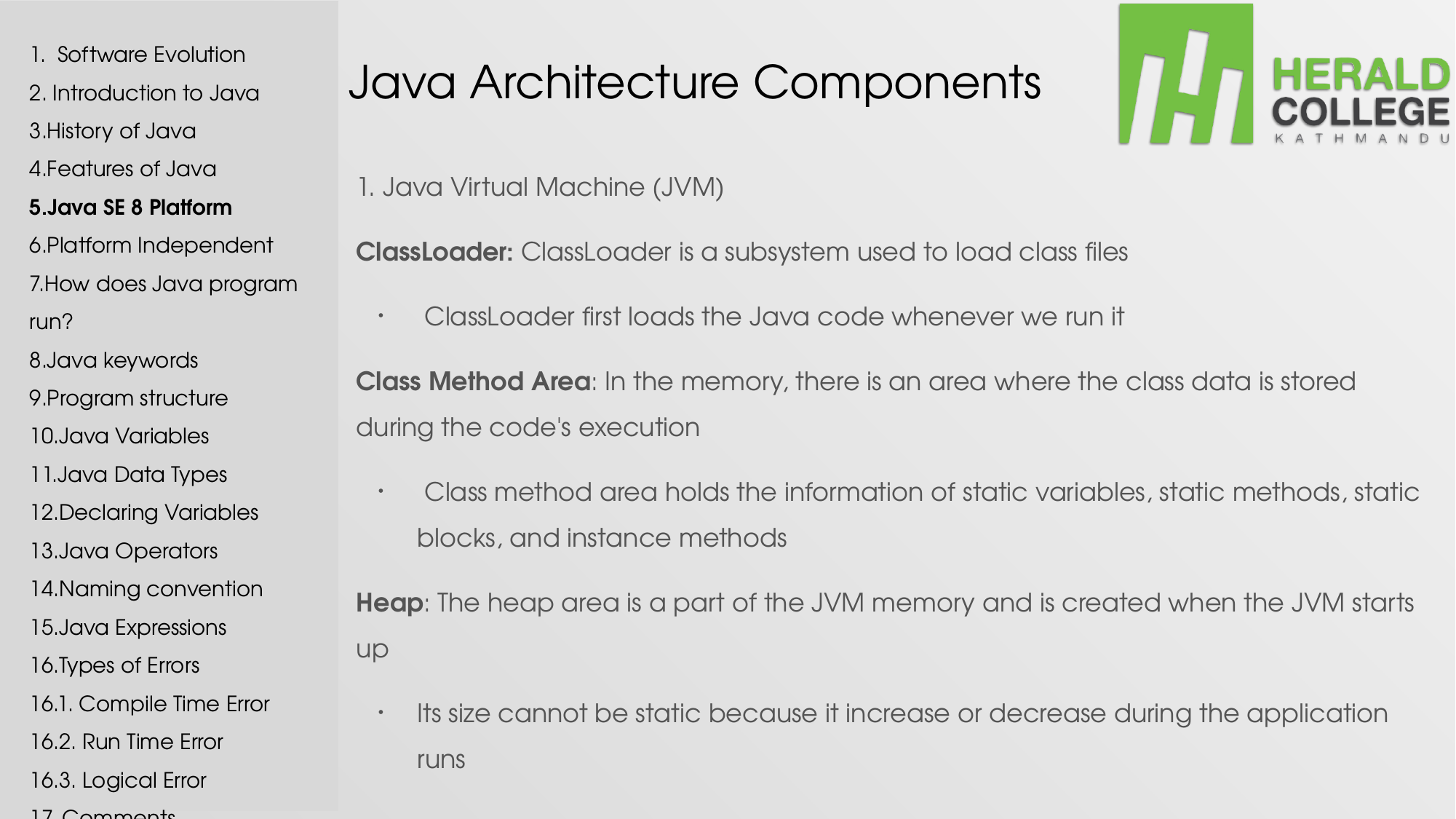

1.  Software Evolution
2. Introduction to Java
3.History of Java
4.Features of Java
5.Java SE 8 Platform
6.Platform Independent
7.How does Java program run?
8.Java keywords
9.Program structure
10.Java Variables
11.Java Data Types
12.Declaring Variables
13.Java Operators
14.Naming convention
15.Java Expressions
16.Types of Errors
16.1. Compile Time Error
16.2. Run Time Error
16.3. Logical Error
17. Comments
# Java Architecture Components

1. Java Virtual Machine (JVM)
ClassLoader: ClassLoader is a subsystem used to load class files
 ClassLoader first loads the Java code whenever we run it
Class Method Area: In the memory, there is an area where the class data is stored during the code's execution
 Class method area holds the information of static variables, static methods, static blocks, and instance methods
Heap: The heap area is a part of the JVM memory and is created when the JVM starts up
Its size cannot be static because it increase or decrease during the application runs